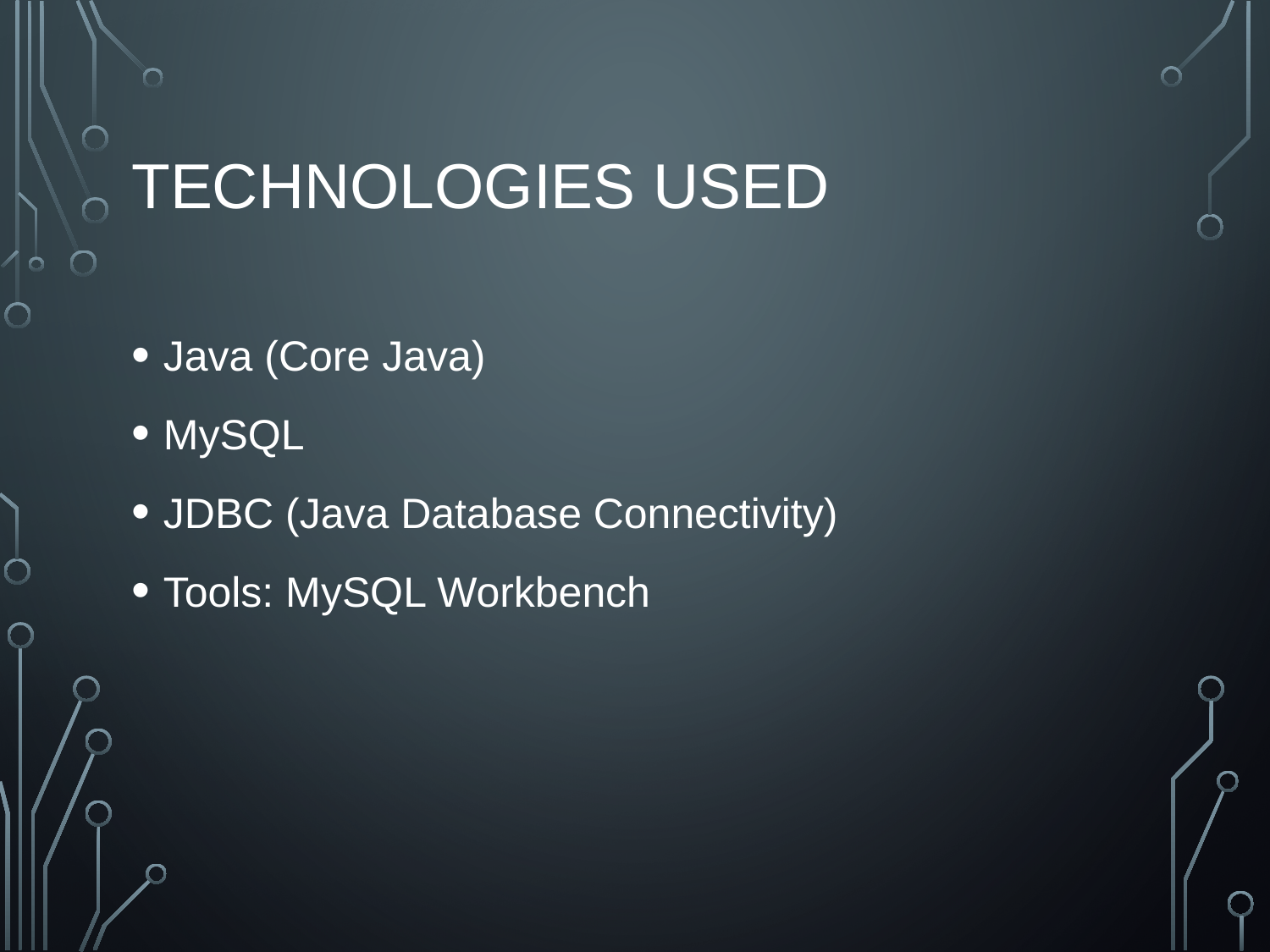

# Technologies Used
Java (Core Java)
MySQL
JDBC (Java Database Connectivity)
Tools: MySQL Workbench